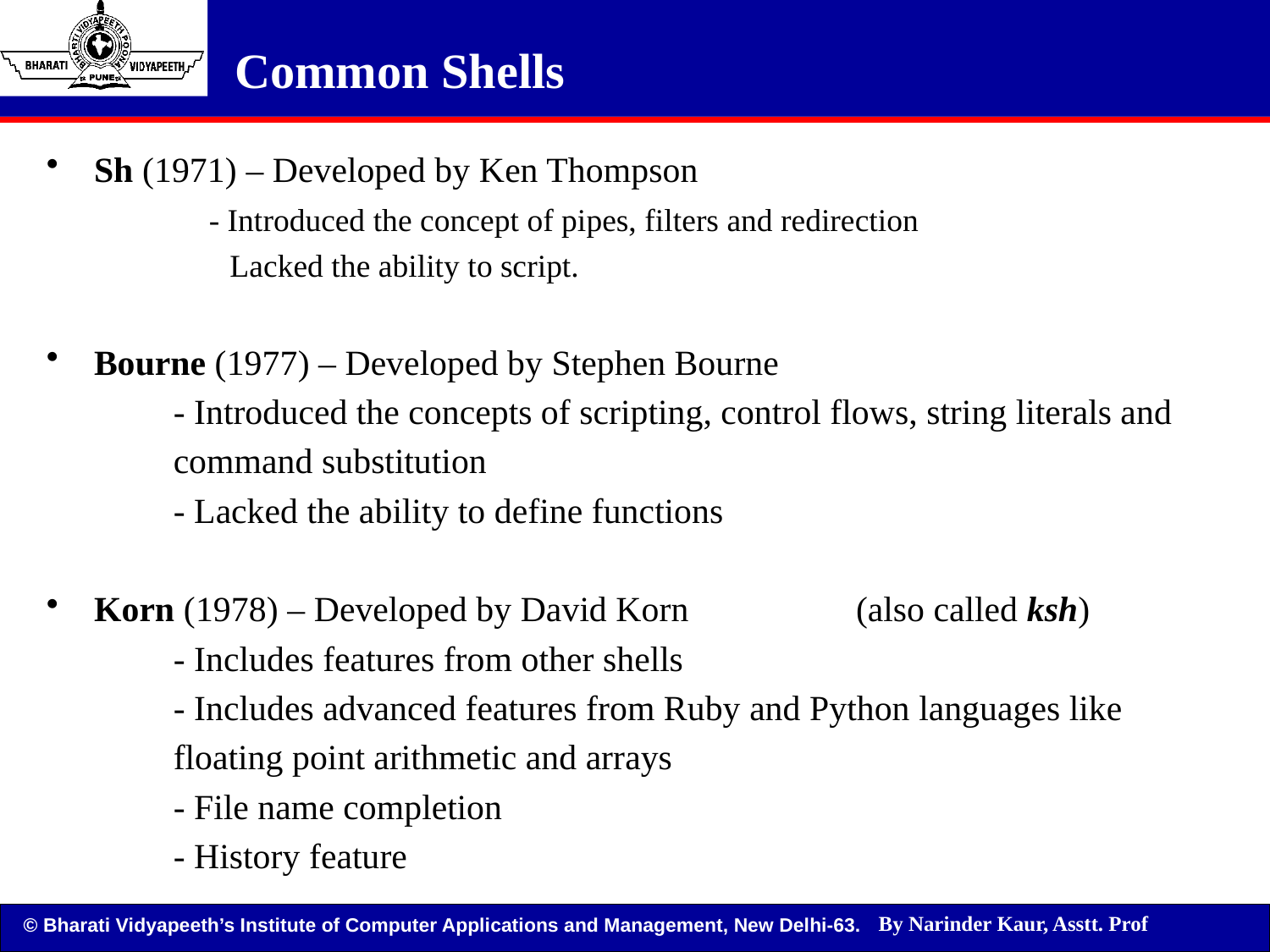

Common Shells
Sh (1971) – Developed by Ken Thompson
	    - Introduced the concept of pipes, filters and redirection
	       Lacked the ability to script.

Bourne (1977) – Developed by Stephen Bourne
	- Introduced the concepts of scripting, control flows, string literals and
	command substitution
	- Lacked the ability to define functions

Korn (1978) – Developed by David Korn		(also called ksh)
	- Includes features from other shells
	- Includes advanced features from Ruby and Python languages like
	floating point arithmetic and arrays
	- File name completion
	- History feature